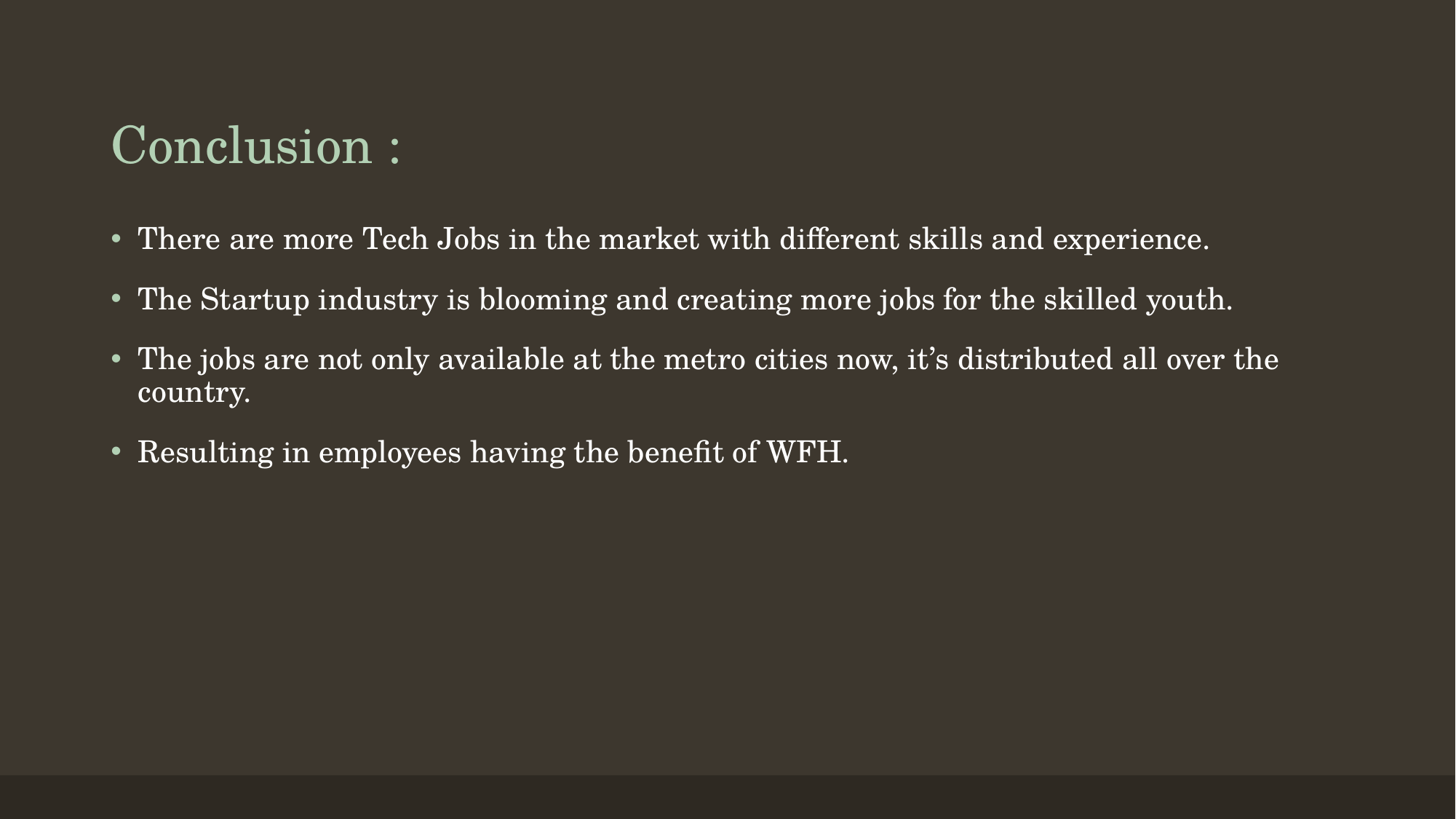

# Conclusion :
There are more Tech Jobs in the market with different skills and experience.
The Startup industry is blooming and creating more jobs for the skilled youth.
The jobs are not only available at the metro cities now, it’s distributed all over the country.
Resulting in employees having the benefit of WFH.